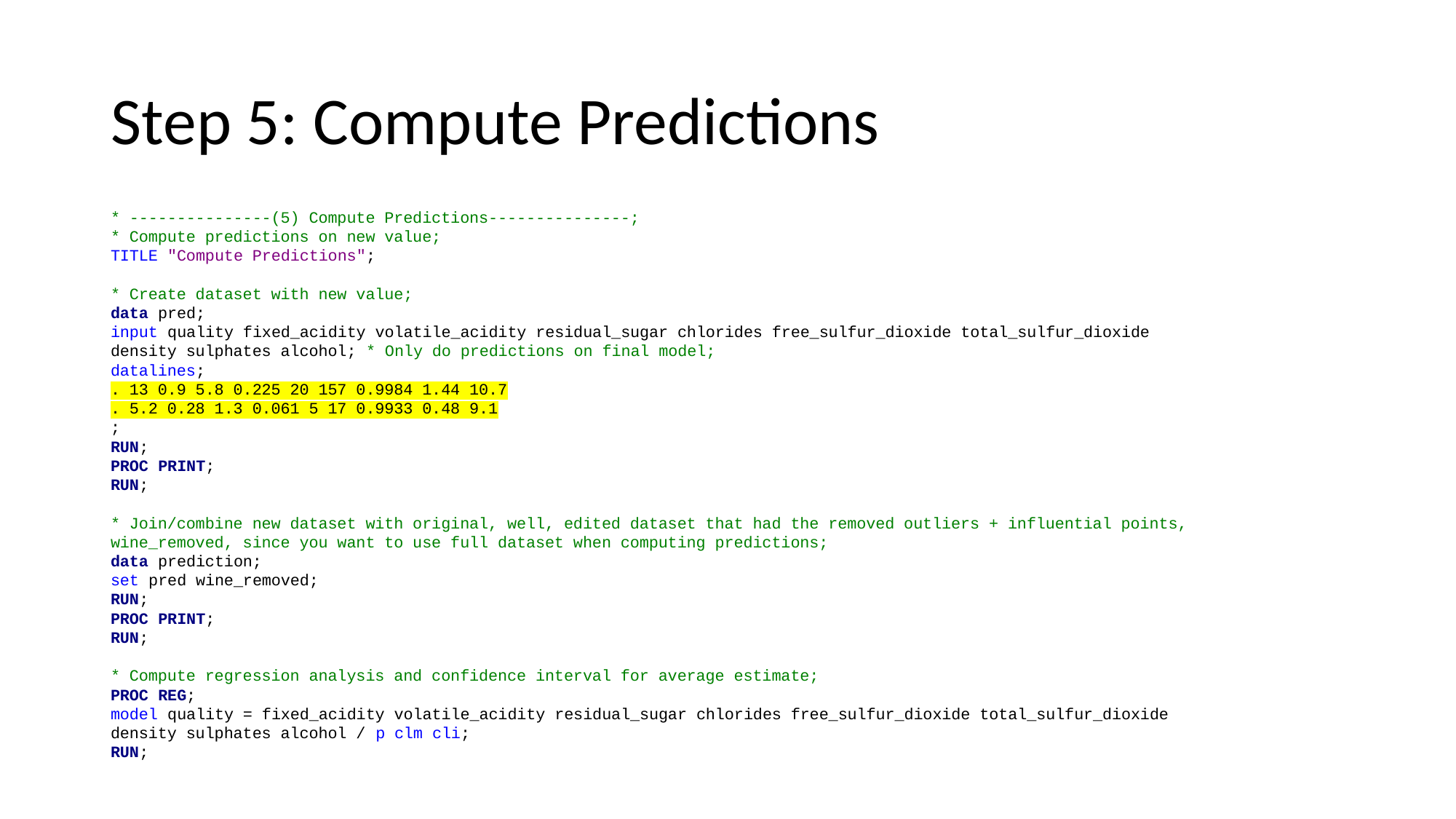

# Step 5: Compute Predictions
* ---------------(5) Compute Predictions---------------;
* Compute predictions on new value;
TITLE "Compute Predictions";

* Create dataset with new value;
data pred;
input quality fixed_acidity volatile_acidity residual_sugar chlorides free_sulfur_dioxide total_sulfur_dioxide density sulphates alcohol; * Only do predictions on final model;
datalines;
. 13 0.9 5.8 0.225 20 157 0.9984 1.44 10.7
. 5.2 0.28 1.3 0.061 5 17 0.9933 0.48 9.1
;
RUN;
PROC PRINT;
RUN;

* Join/combine new dataset with original, well, edited dataset that had the removed outliers + influential points, wine_removed, since you want to use full dataset when computing predictions;
data prediction;
set pred wine_removed;
RUN;
PROC PRINT;
RUN;

* Compute regression analysis and confidence interval for average estimate;
PROC REG;
model quality = fixed_acidity volatile_acidity residual_sugar chlorides free_sulfur_dioxide total_sulfur_dioxide density sulphates alcohol / p clm cli;
RUN;